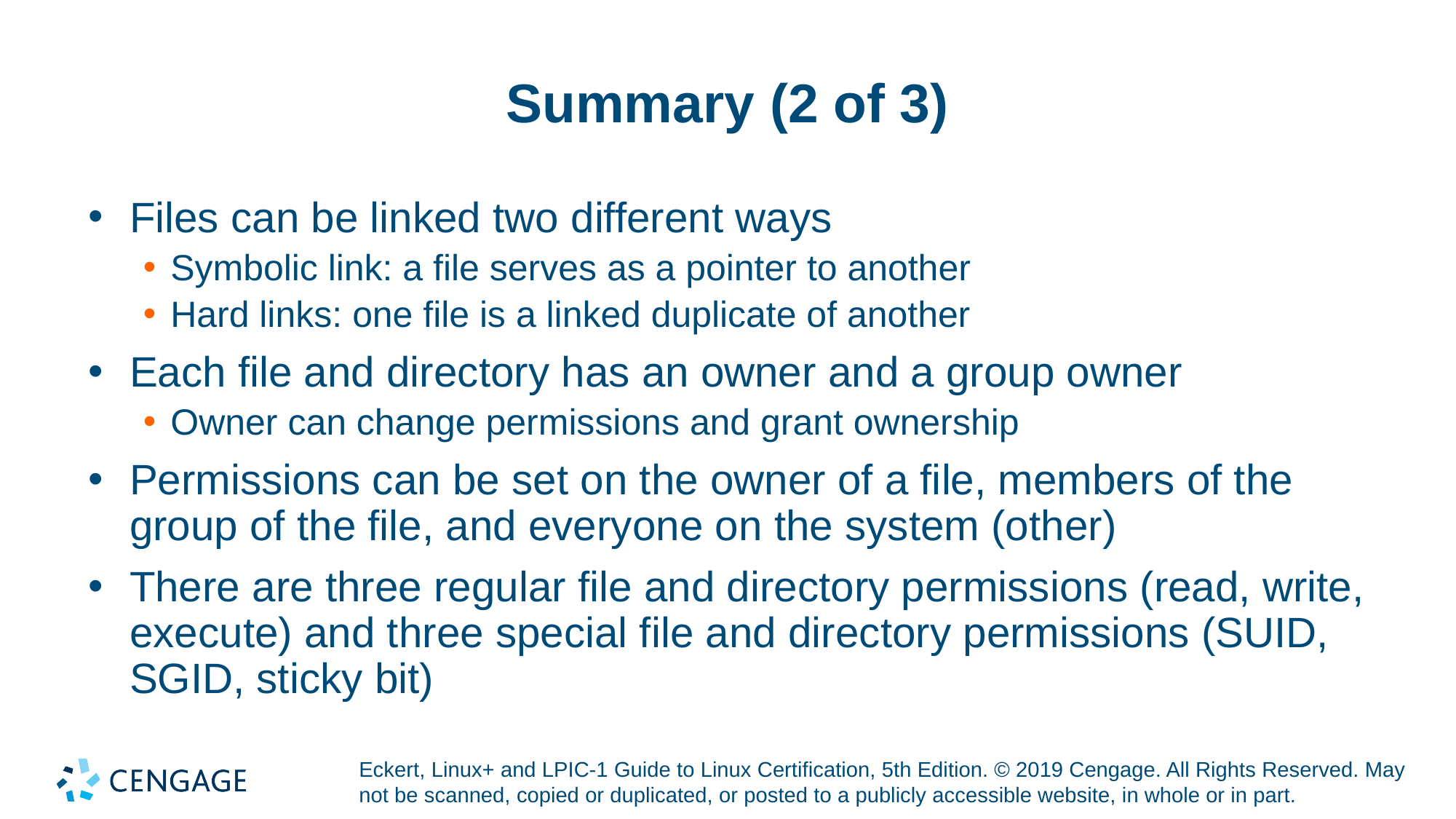

# Summary (2 of 3)
Files can be linked two different ways
Symbolic link: a file serves as a pointer to another
Hard links: one file is a linked duplicate of another
Each file and directory has an owner and a group owner
Owner can change permissions and grant ownership
Permissions can be set on the owner of a file, members of the group of the file, and everyone on the system (other)
There are three regular file and directory permissions (read, write, execute) and three special file and directory permissions (SUID, SGID, sticky bit)